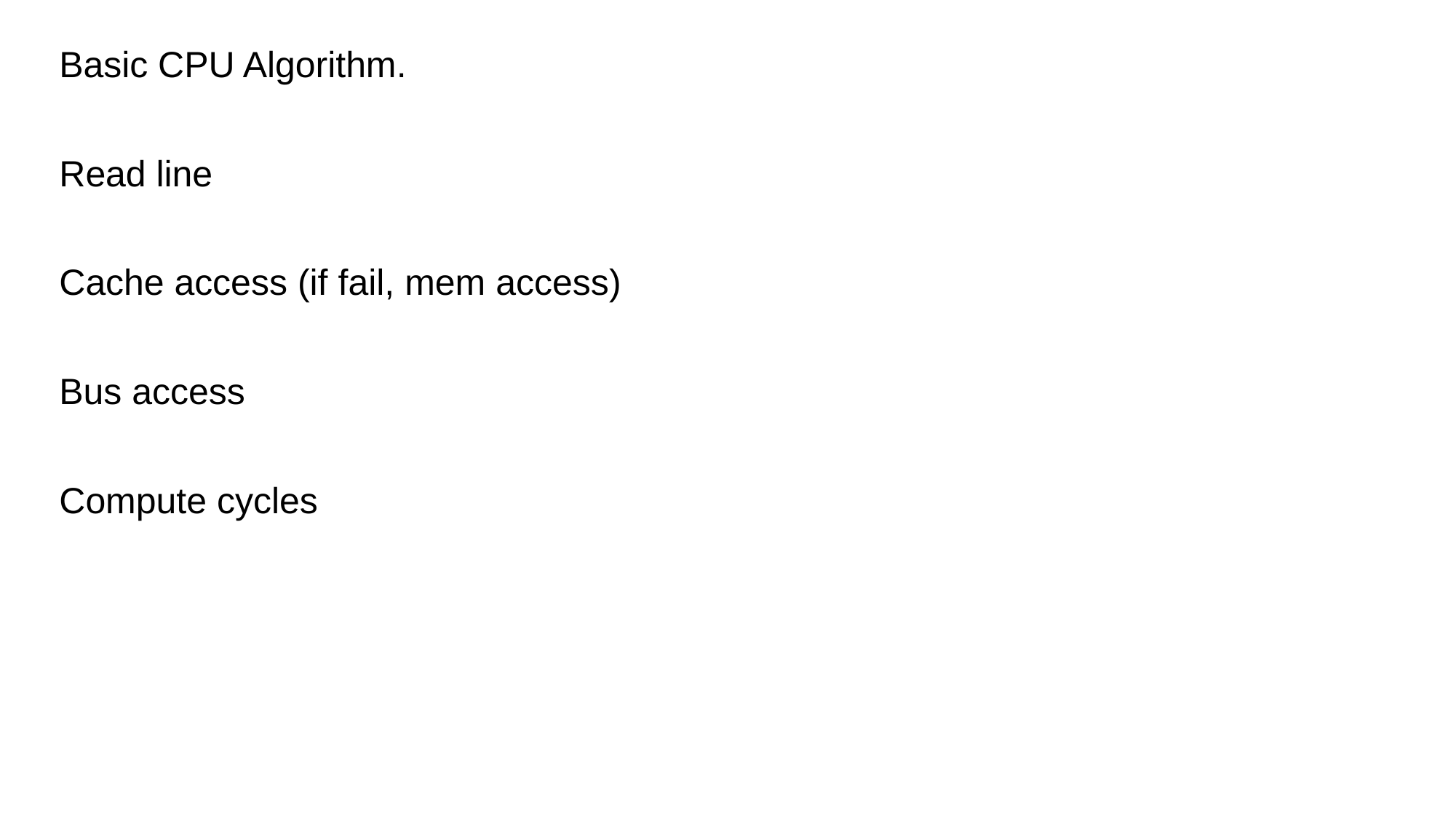

Basic CPU Algorithm.

Read line

Cache access (if fail, mem access)

Bus access

Compute cycles